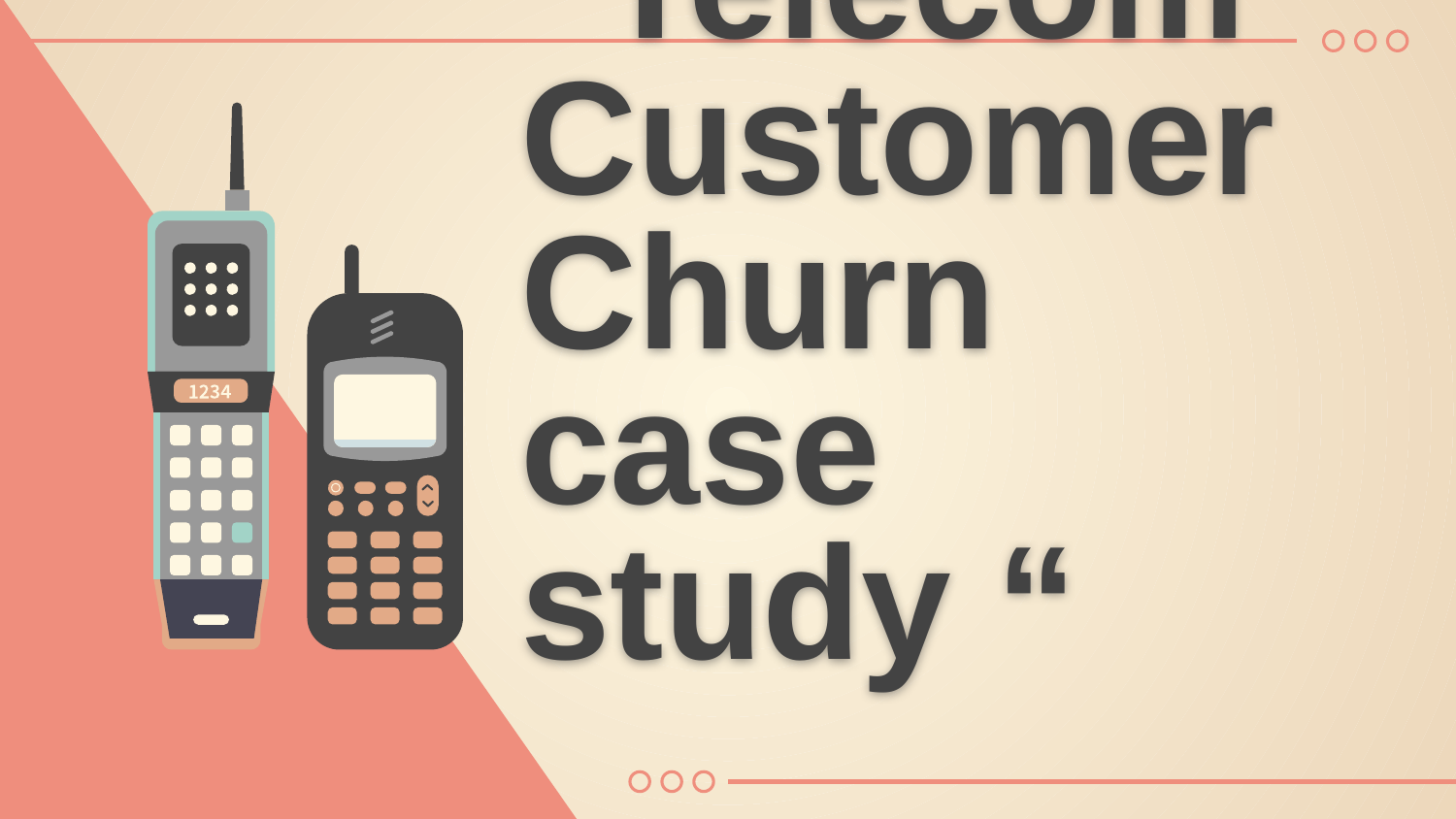

# “Telecom Customer Churn case study “